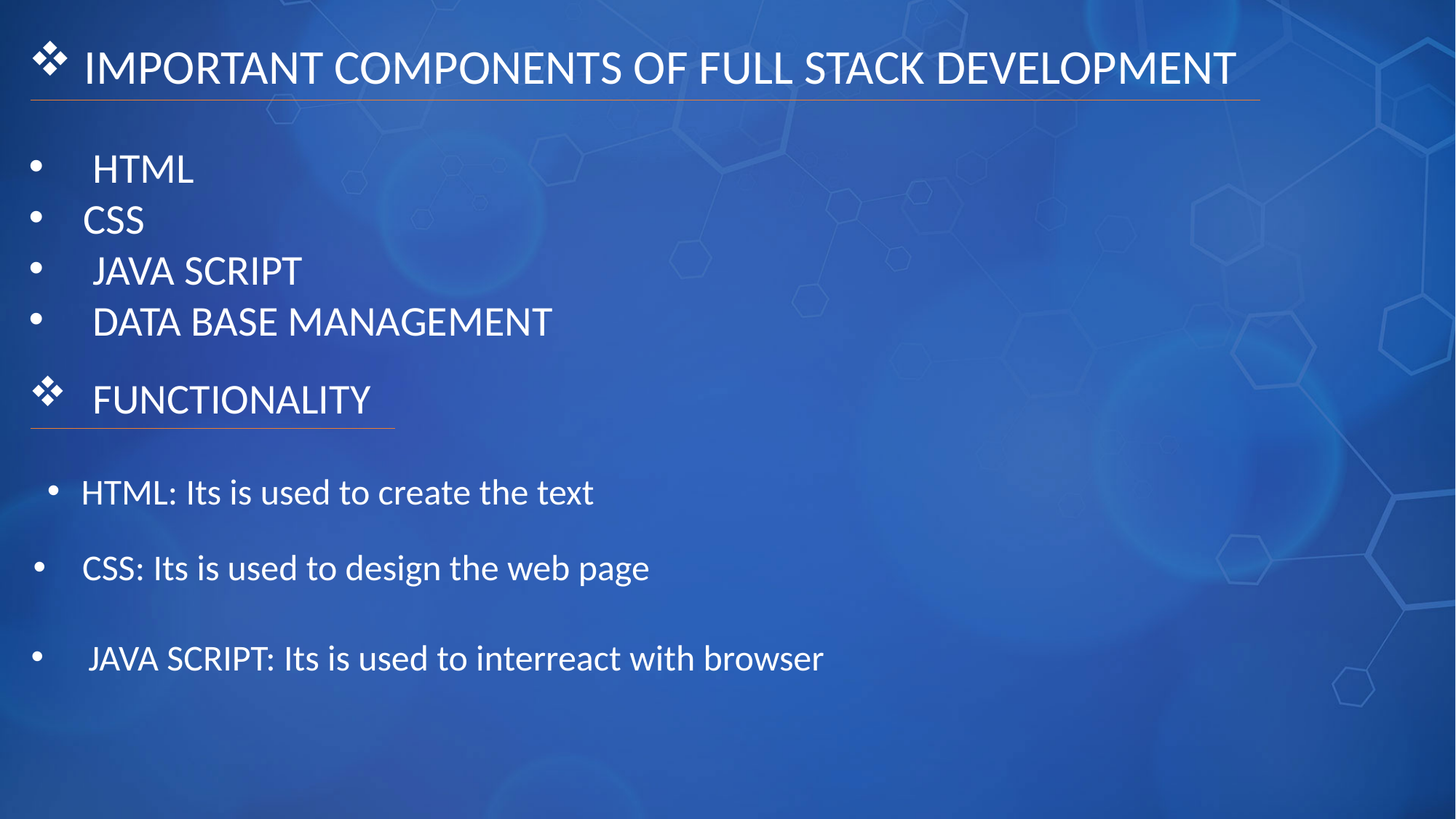

IMPORTANT COMPONENTS OF FULL STACK DEVELOPMENT
 HTML
CSS
 JAVA SCRIPT
 DATA BASE MANAGEMENT
 FUNCTIONALITY
HTML: Its is used to create the text
 CSS: Its is used to design the web page
  JAVA SCRIPT: Its is used to interreact with browser